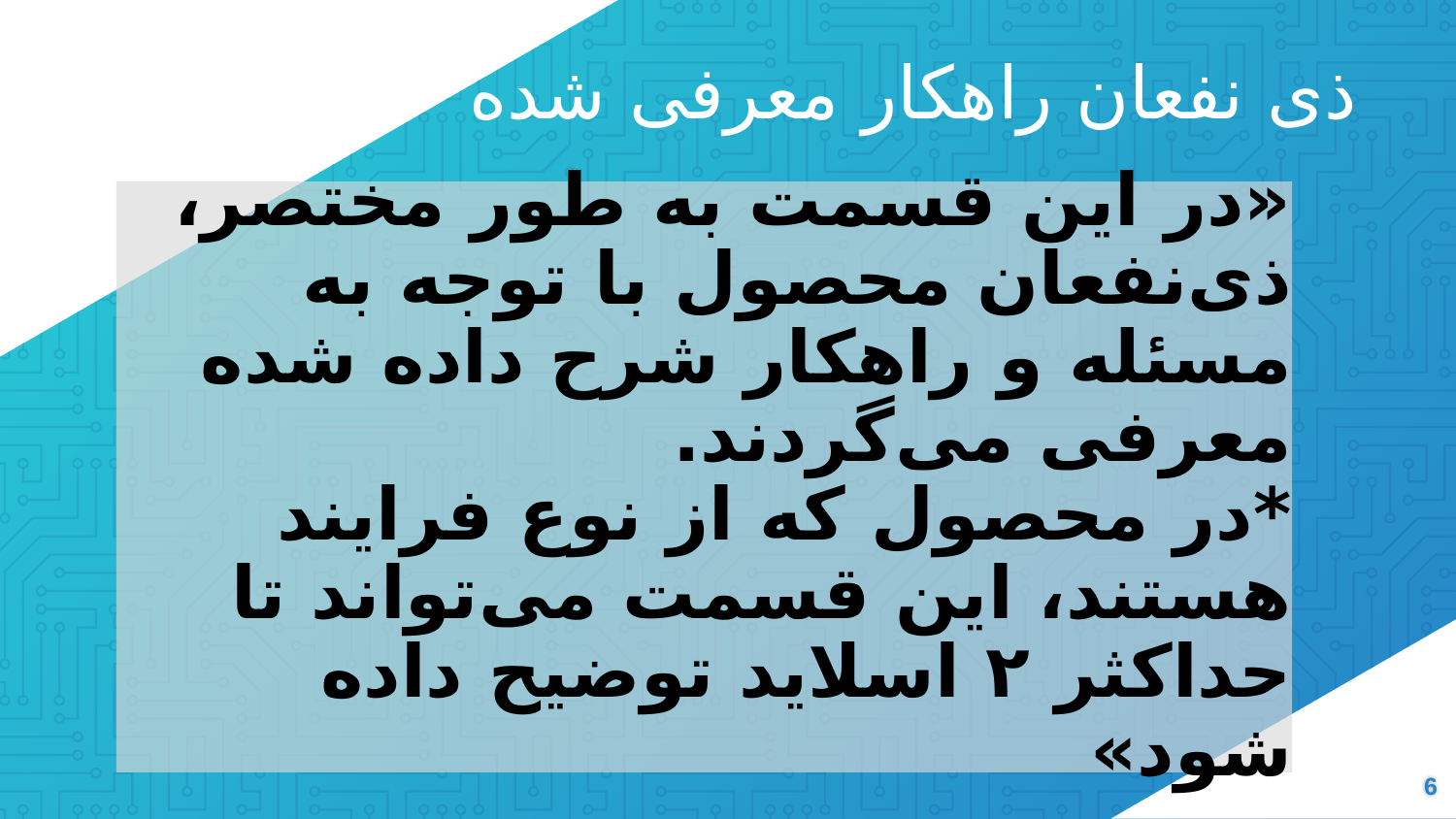

ذی نفعان راهکار معرفی شده
«در این قسمت به طور مختصر، ذی‌نفعان محصول با توجه به مسئله و راهکار شرح داده شده معرفی می‌گردند.
*در محصول که از نوع فرایند هستند، این قسمت می‌تواند تا حداکثر ۲ اسلاید توضیح داده شود»
6